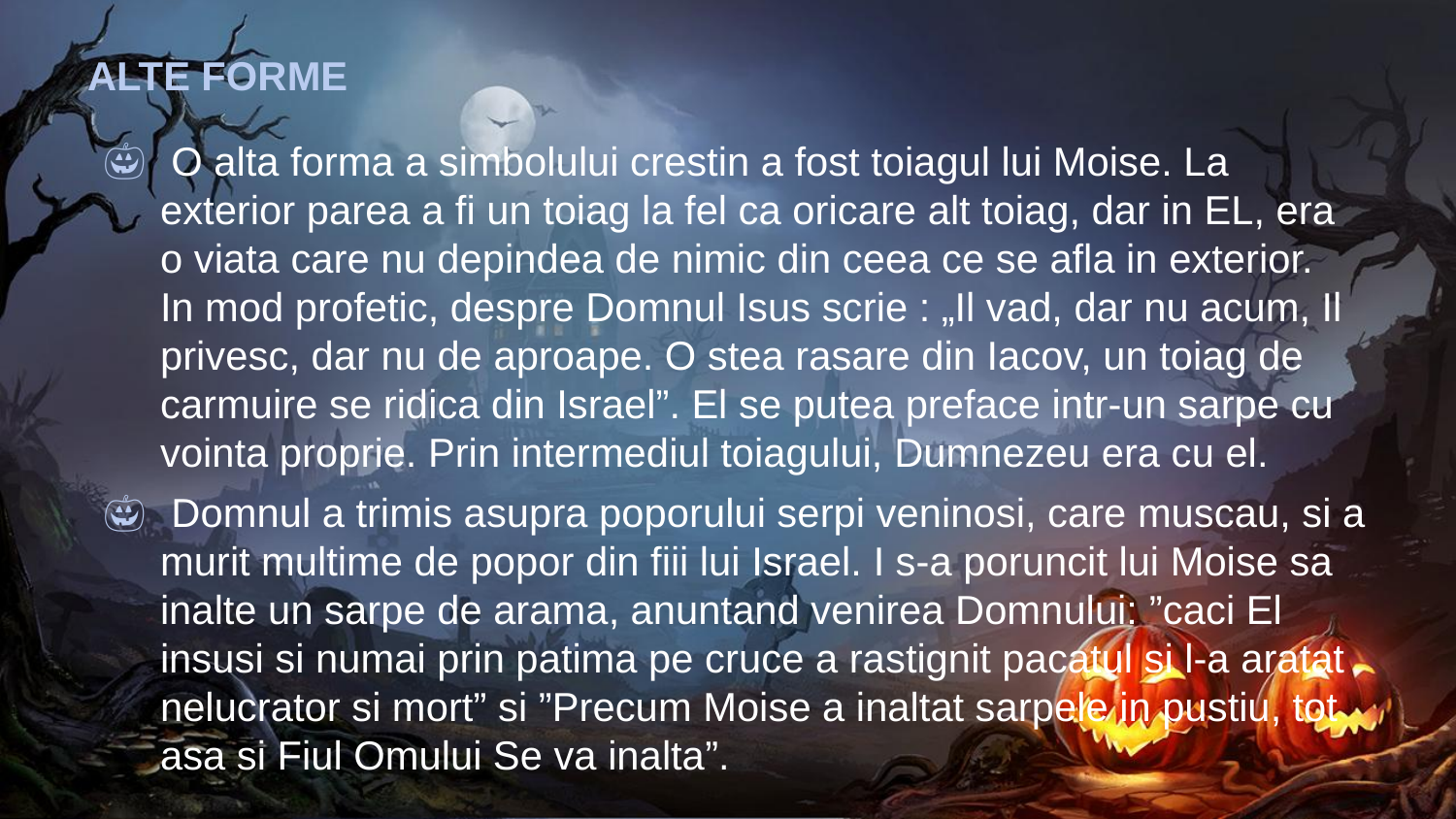

# ALTE FORME
 O alta forma a simbolului crestin a fost toiagul lui Moise. La exterior parea a fi un toiag la fel ca oricare alt toiag, dar in EL, era o viata care nu depindea de nimic din ceea ce se afla in exterior.  In mod profetic, despre Domnul Isus scrie : „Il vad, dar nu acum, Il privesc, dar nu de aproape. O stea rasare din Iacov, un toiag de carmuire se ridica din Israel”. El se putea preface intr-un sarpe cu vointa proprie. Prin intermediul toiagului, Dumnezeu era cu el.
 Domnul a trimis asupra poporului serpi veninosi, care muscau, si a murit multime de popor din fiii lui Israel. I s-a poruncit lui Moise sa inalte un sarpe de arama, anuntand venirea Domnului: ”caci El insusi si numai prin patima pe cruce a rastignit pacatul si l-a aratat nelucrator si mort” si ”Precum Moise a inaltat sarpele in pustiu, tot asa si Fiul Omului Se va inalta”.